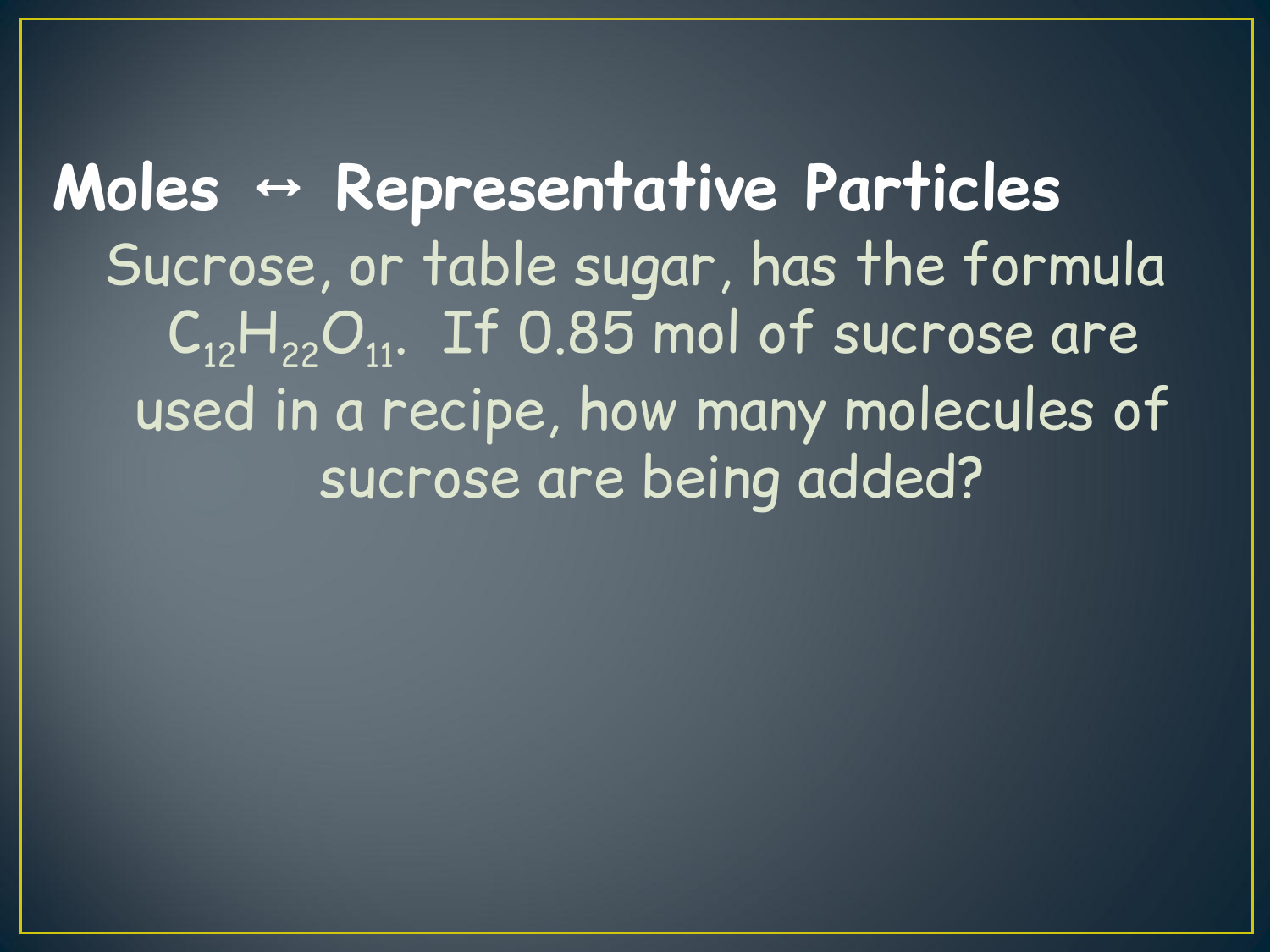

# Moles ↔ Representative Particles
Sucrose, or table sugar, has the formula C12H22O11.  If 0.85 mol of sucrose are used in a recipe, how many molecules of sucrose are being added?